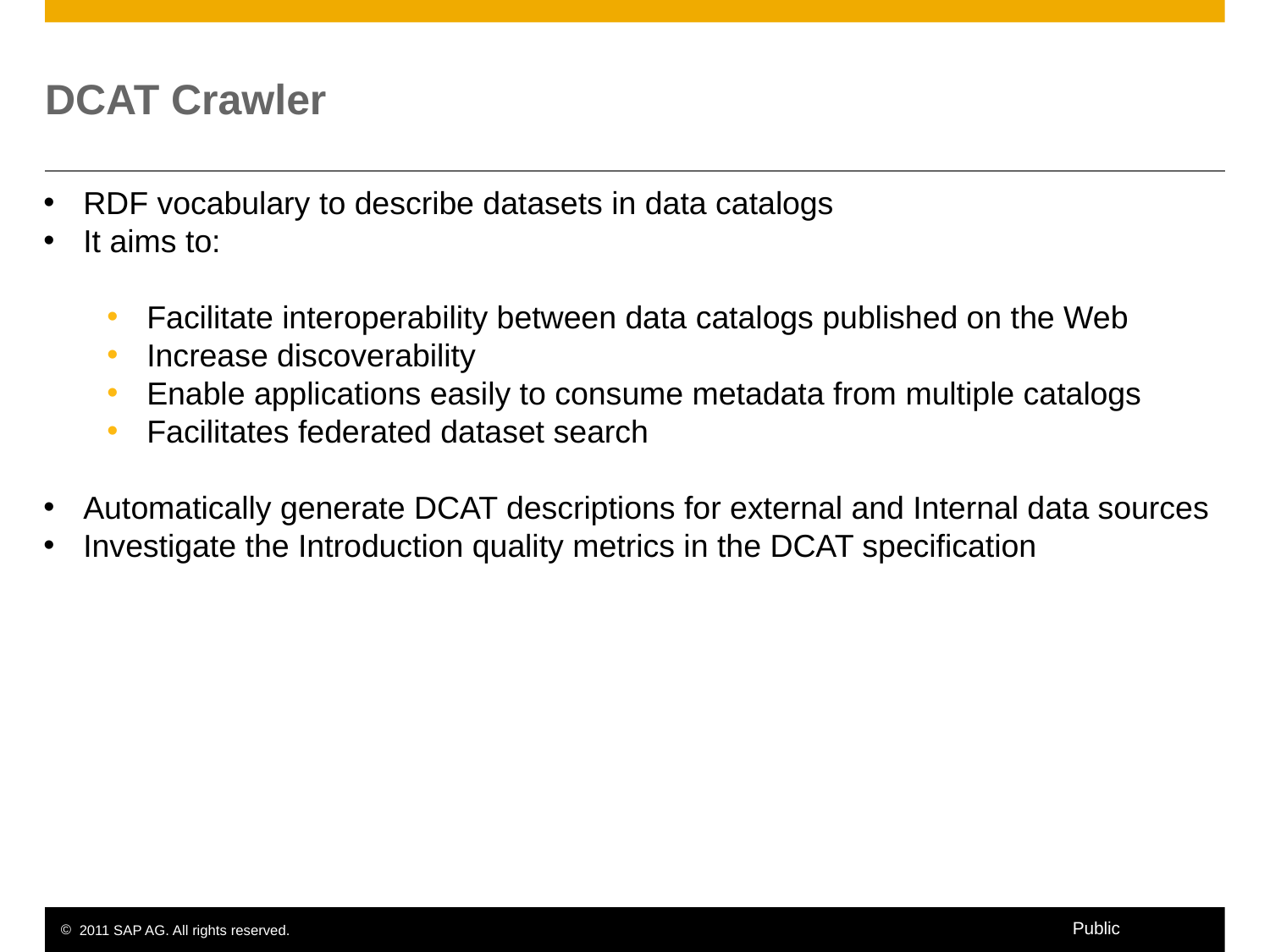

# DCAT Crawler
RDF vocabulary to describe datasets in data catalogs
It aims to:

Facilitate interoperability between data catalogs published on the Web
Increase discoverability
Enable applications easily to consume metadata from multiple catalogs
Facilitates federated dataset search

Automatically generate DCAT descriptions for external and Internal data sources
Investigate the Introduction quality metrics in the DCAT specification